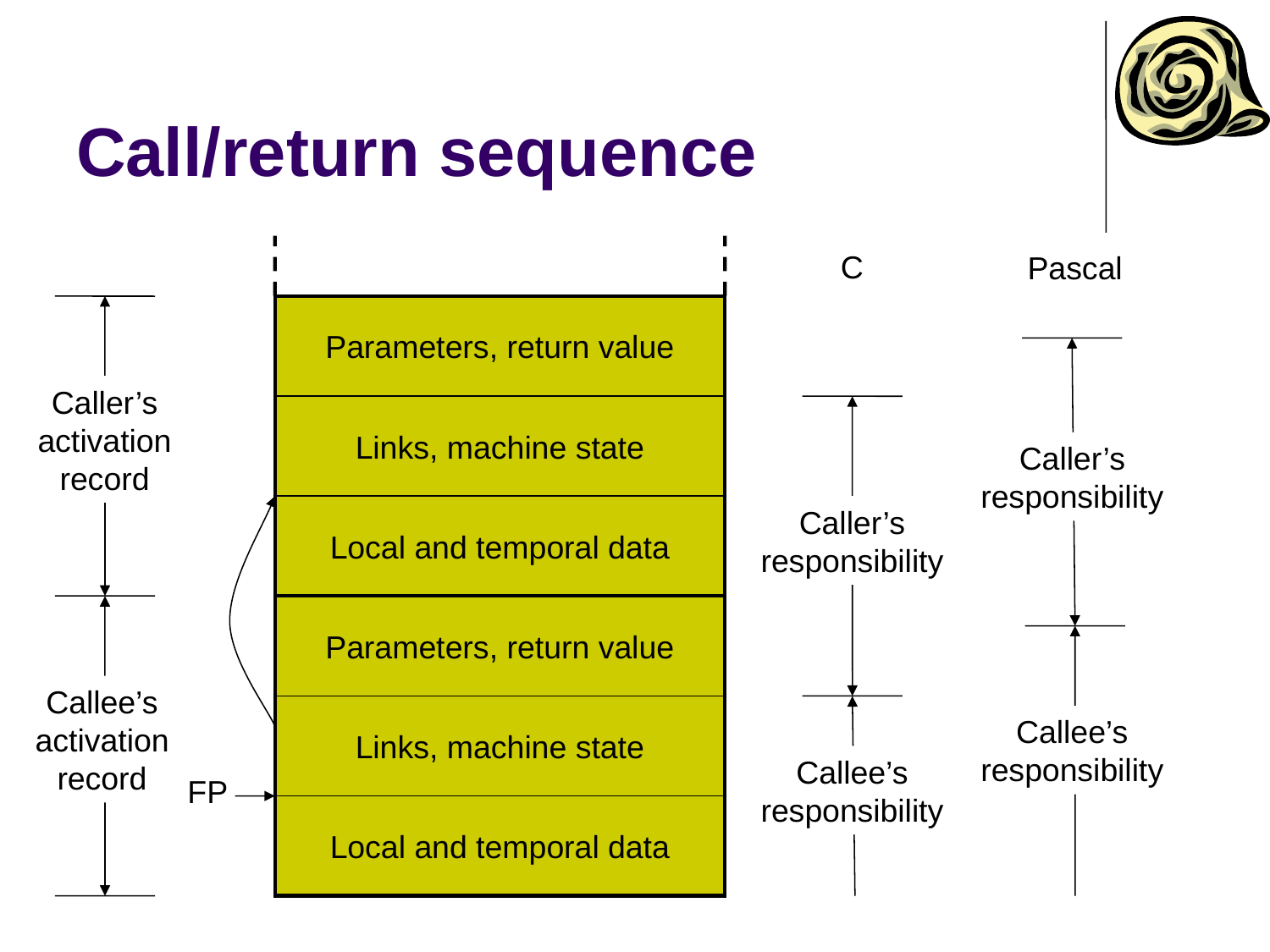

# Call/return sequence

C
Pascal
Parameters, return value

Caller’s
activation
record
Links, machine state

Caller’s
responsibility
Local and temporal data
Caller’s
responsibility

Parameters, return value

Callee’s
activation
record
Links, machine state

Callee’s
responsibility
Callee’s
responsibility
FP

Local and temporal data